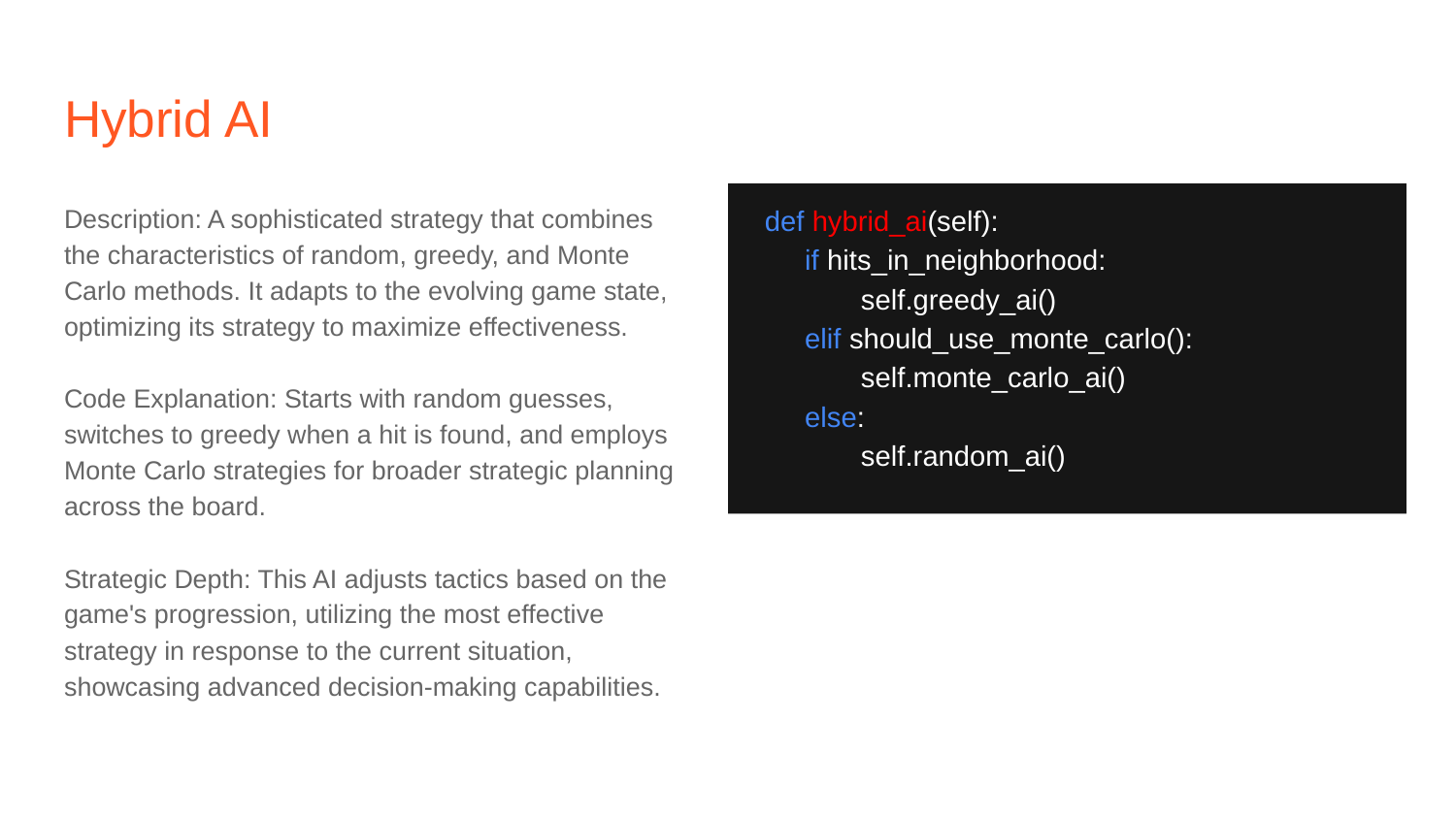

# Hybrid AI
Description: A sophisticated strategy that combines the characteristics of random, greedy, and Monte Carlo methods. It adapts to the evolving game state, optimizing its strategy to maximize effectiveness.

Code Explanation: Starts with random guesses, switches to greedy when a hit is found, and employs Monte Carlo strategies for broader strategic planning across the board.

Strategic Depth: This AI adjusts tactics based on the game's progression, utilizing the most effective strategy in response to the current situation, showcasing advanced decision-making capabilities.
def hybrid_ai(self):
     if hits_in_neighborhood:
            self.greedy_ai()
     elif should_use_monte_carlo():
            self.monte_carlo_ai()
     else:
            self.random_ai()